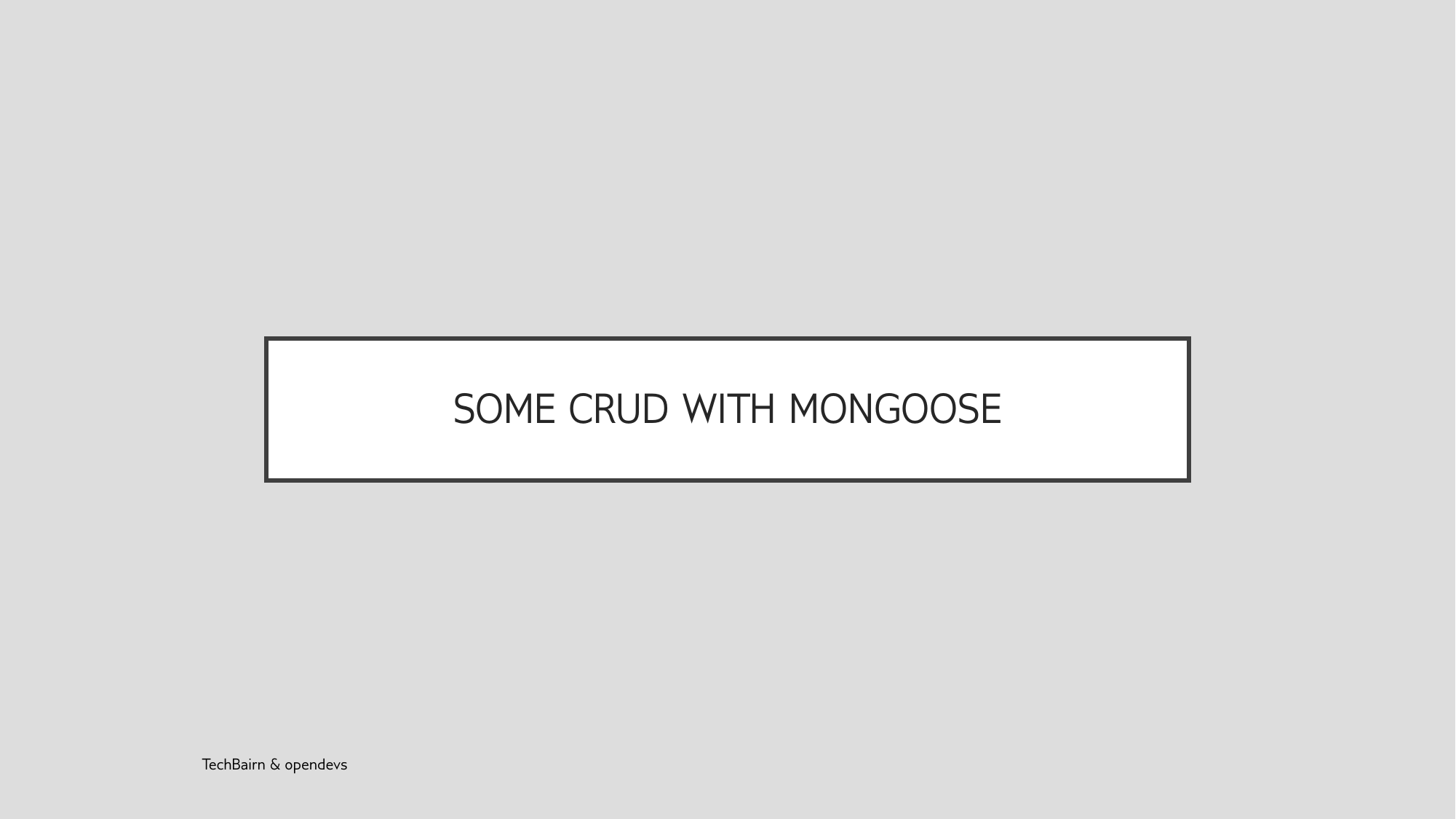

# SOME CRUD WITH MONGOOSE
TechBairn & opendevs